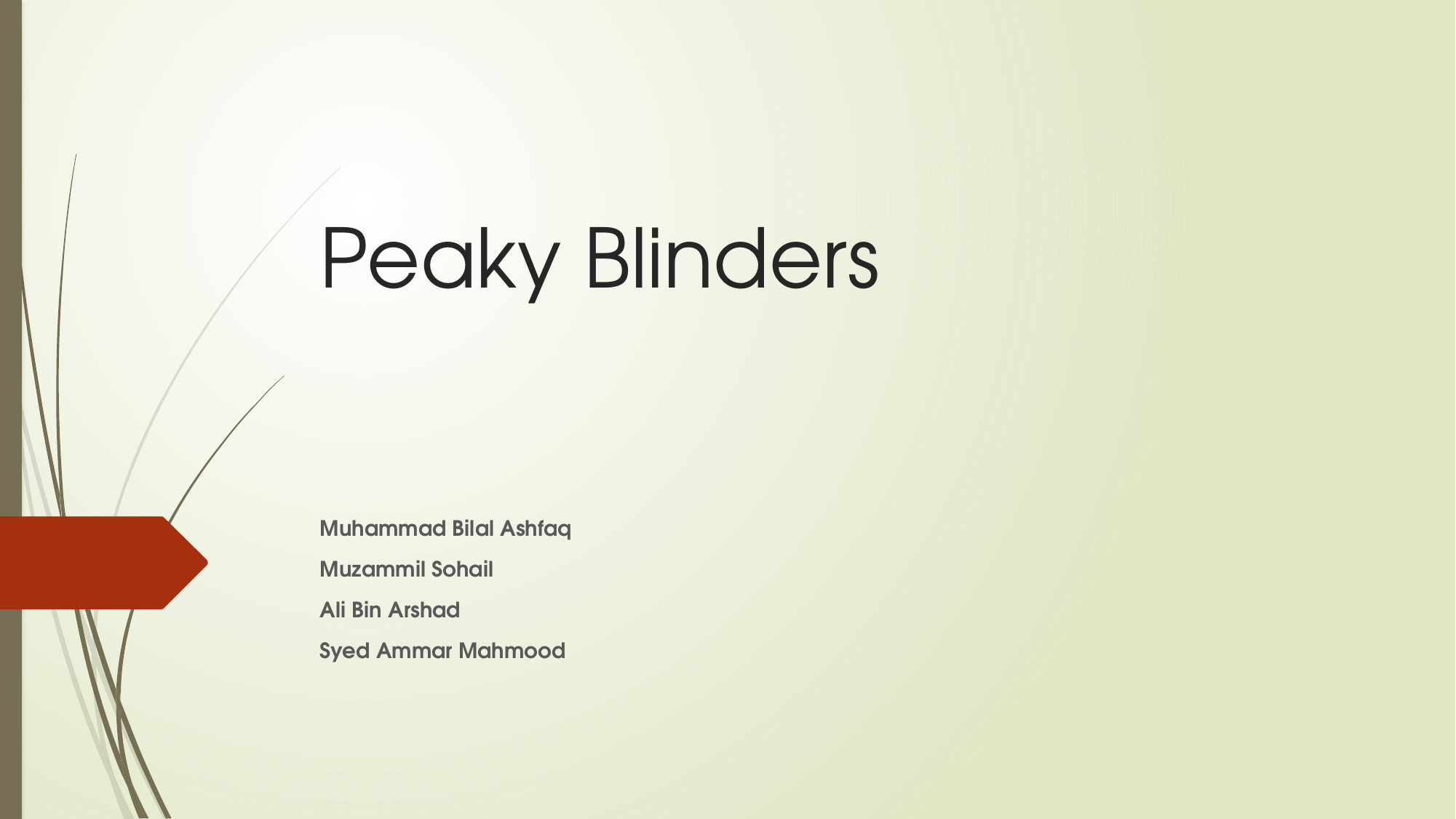

# Peaky Blinders
Muhammad Bilal Ashfaq
Muzammil Sohail
Ali Bin Arshad
Syed Ammar Mahmood